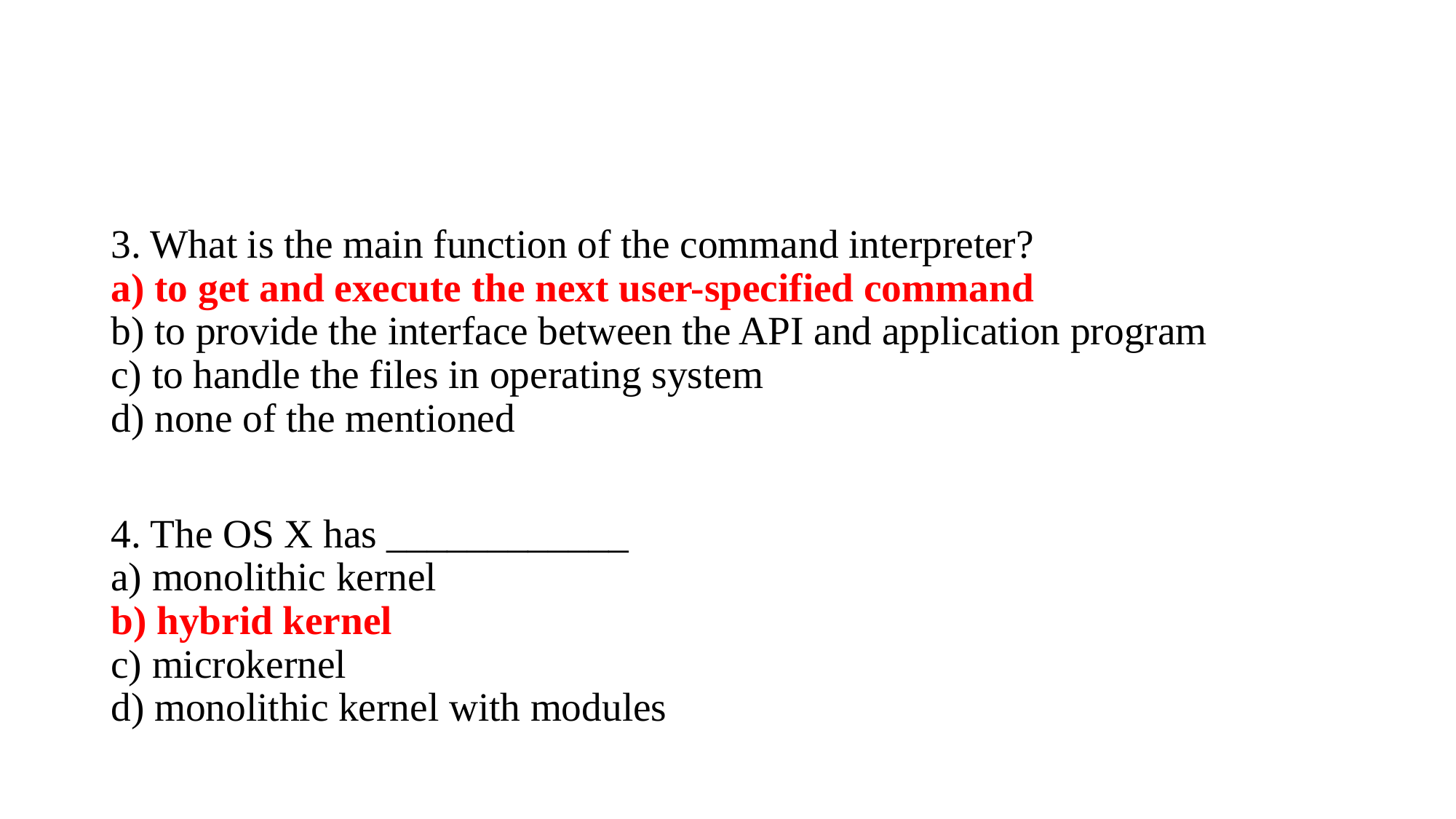

#
3. What is the main function of the command interpreter?
a) to get and execute the next user-specified command
b) to provide the interface between the API and application program
c) to handle the files in operating system
d) none of the mentioned

4. The OS X has ____________
a) monolithic kernel
b) hybrid kernel
c) microkernel
d) monolithic kernel with modules